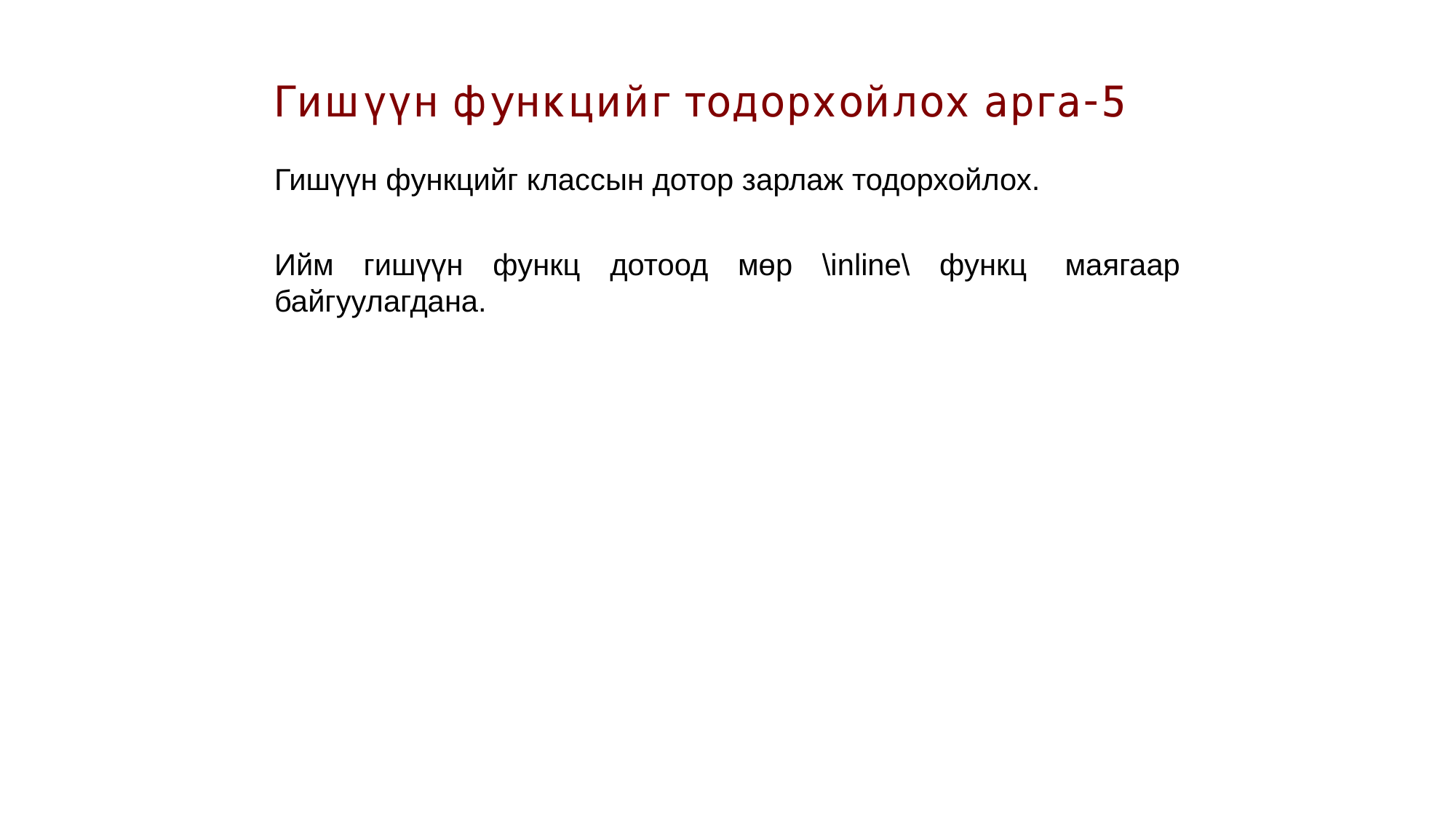

Гишүүн функцийг тодорхойлох арга-5
Гишүүн функцийг классын дотор зарлаж тодорхойлох.

Ийм гишүүн функц дотоод мөр \inline\ функц  маягаар байгуулагдана.